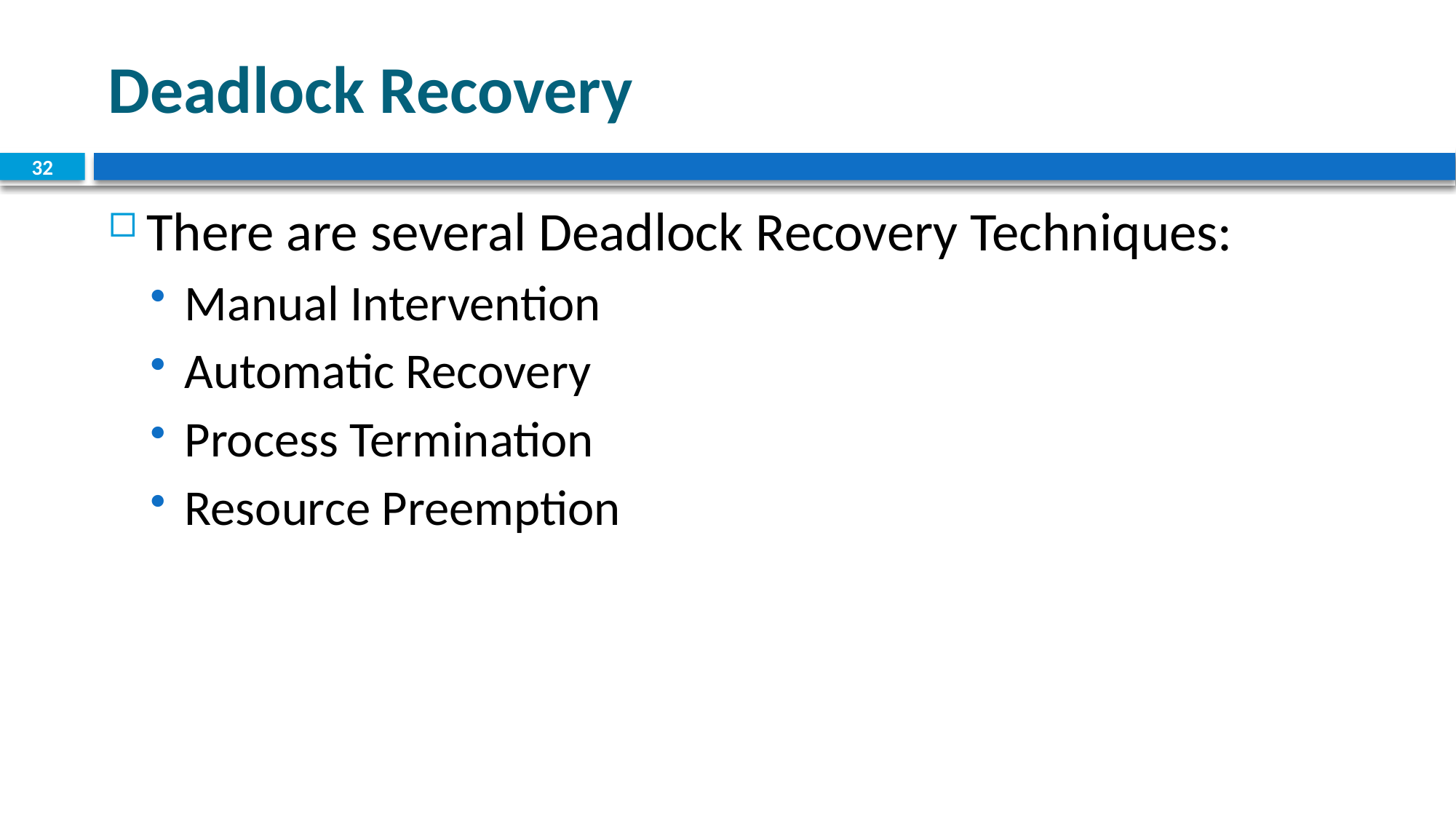

# Deadlock Recovery
32
There are several Deadlock Recovery Techniques:
Manual Intervention
Automatic Recovery
Process Termination
Resource Preemption